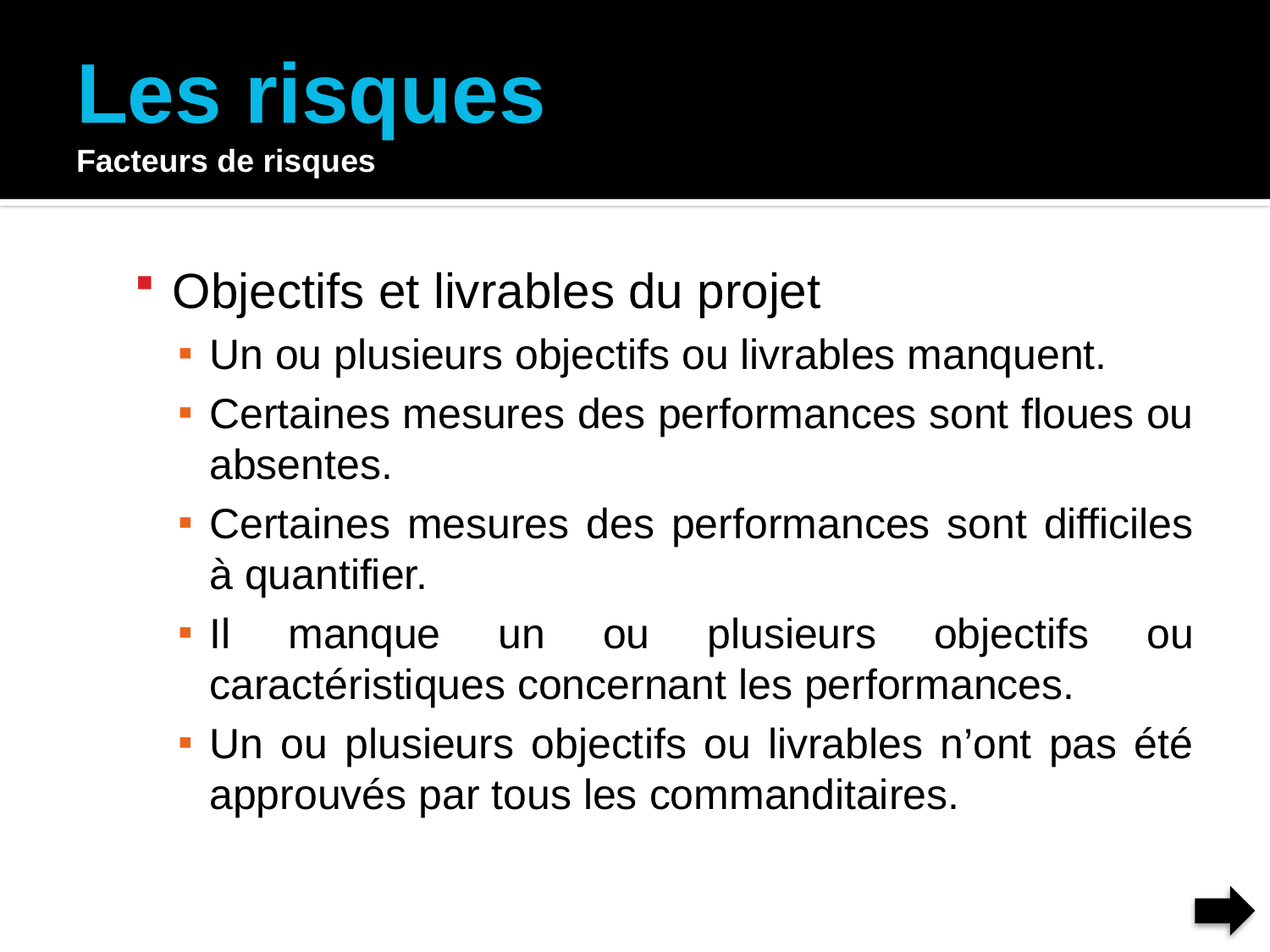

# Les risques Facteurs de risques
Objectifs et livrables du projet
Un ou plusieurs objectifs ou livrables manquent.
Certaines mesures des performances sont floues ou absentes.
Certaines mesures des performances sont difficiles à quantifier.
Il manque un ou plusieurs objectifs ou caractéristiques concernant les performances.
Un ou plusieurs objectifs ou livrables n’ont pas été approuvés par tous les commanditaires.